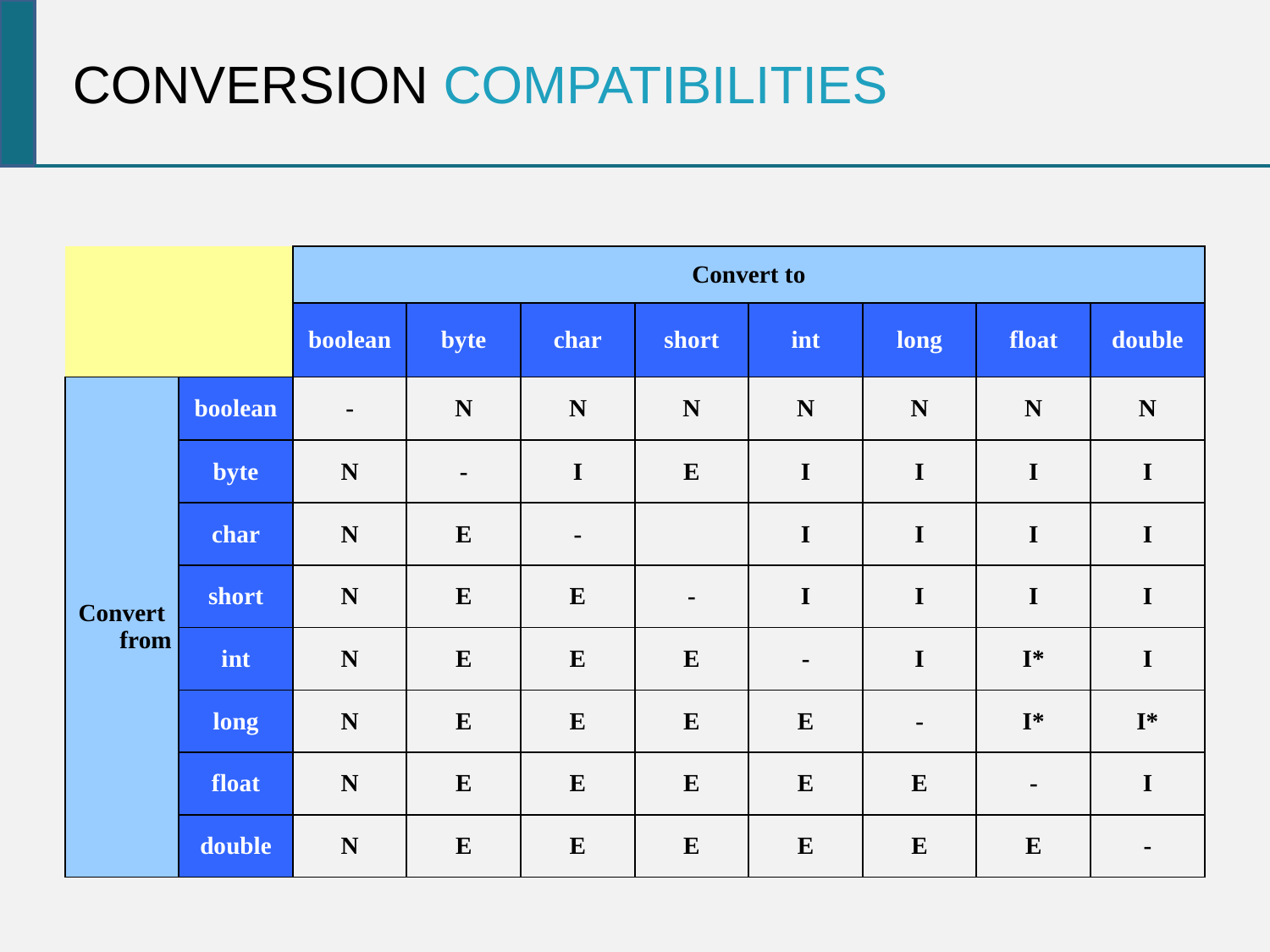

conversion compatibilities
|  |  | Convert to |  |  |  |  |  |  |  |
| --- | --- | --- | --- | --- | --- | --- | --- | --- | --- |
|  |  | boolean | byte | char | short | int | long | float | double |
| Convert from | boolean | - | N | N | N | N | N | N | N |
|  | byte | N | - | I | E | I | I | I | I |
|  | char | N | E | - |  | I | I | I | I |
|  | short | N | E | E | - | I | I | I | I |
|  | int | N | E | E | E | - | I | I\* | I |
|  | long | N | E | E | E | E | - | I\* | I\* |
|  | float | N | E | E | E | E | E | - | I |
|  | double | N | E | E | E | E | E | E | - |